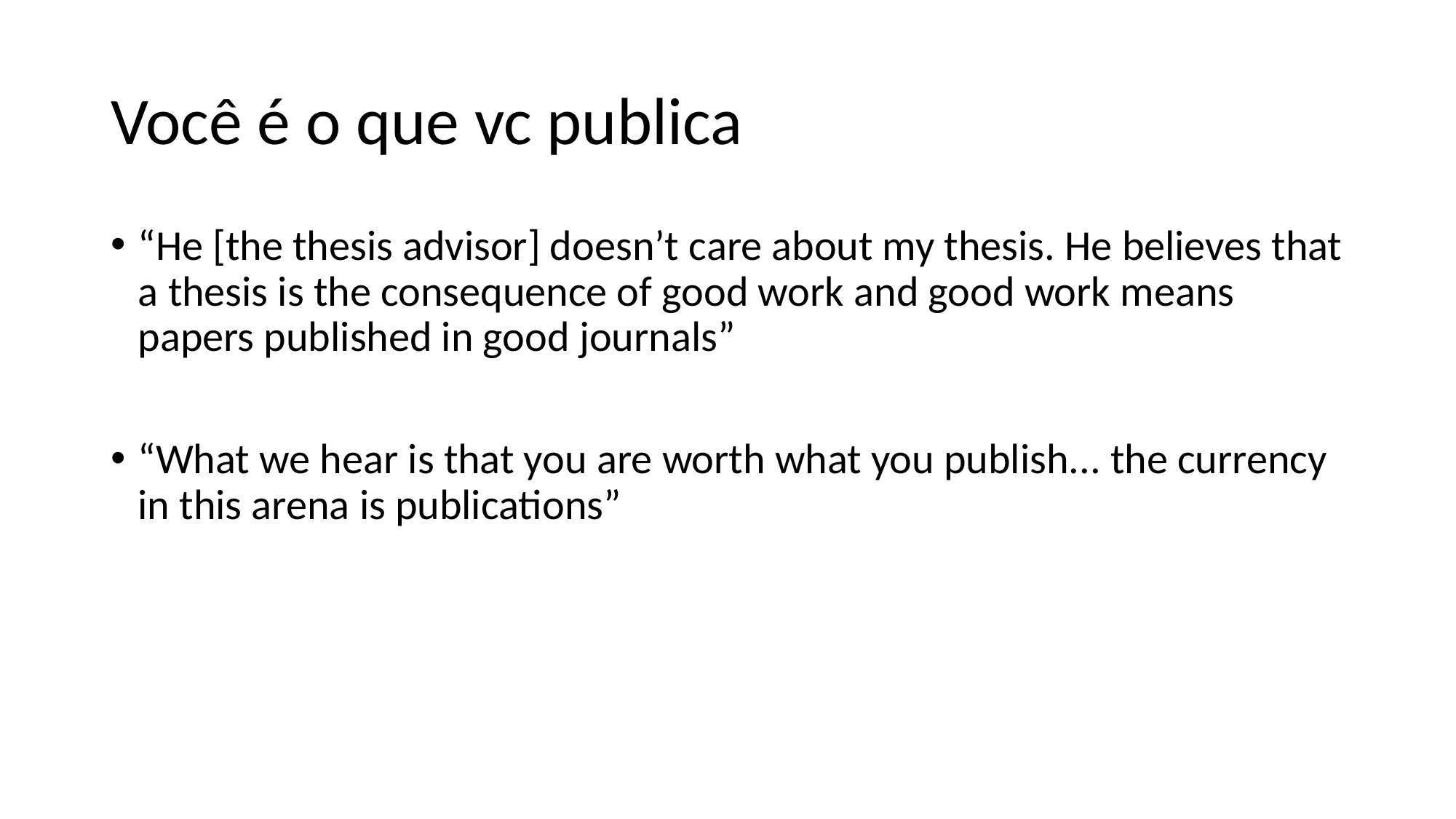

Você é o que vc publica
“He [the thesis advisor] doesn’t care about my thesis. He believes that a thesis is the consequence of good work and good work means papers published in good journals”

“What we hear is that you are worth what you publish... the currency in this arena is publications”